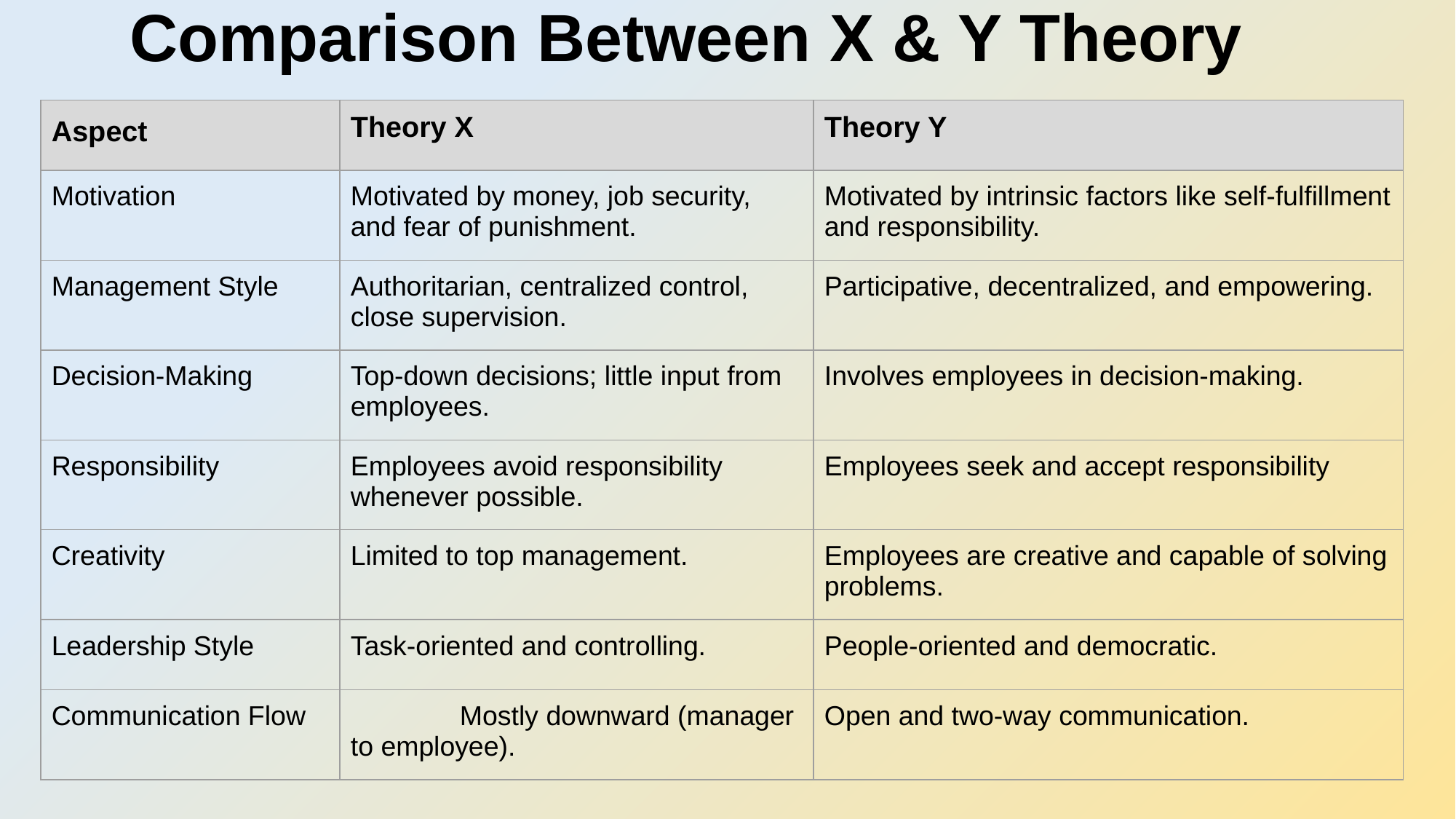

# Comparison Between X & Y Theory
| Aspect | Theory X | Theory Y |
| --- | --- | --- |
| Motivation | Motivated by money, job security, and fear of punishment. | Motivated by intrinsic factors like self-fulfillment and responsibility. |
| Management Style | Authoritarian, centralized control, close supervision. | Participative, decentralized, and empowering. |
| Decision-Making | Top-down decisions; little input from employees. | Involves employees in decision-making. |
| Responsibility | Employees avoid responsibility whenever possible. | Employees seek and accept responsibility |
| Creativity | Limited to top management. | Employees are creative and capable of solving problems. |
| Leadership Style | Task-oriented and controlling. | People-oriented and democratic. |
| Communication Flow | Mostly downward (manager to employee). | Open and two-way communication. |